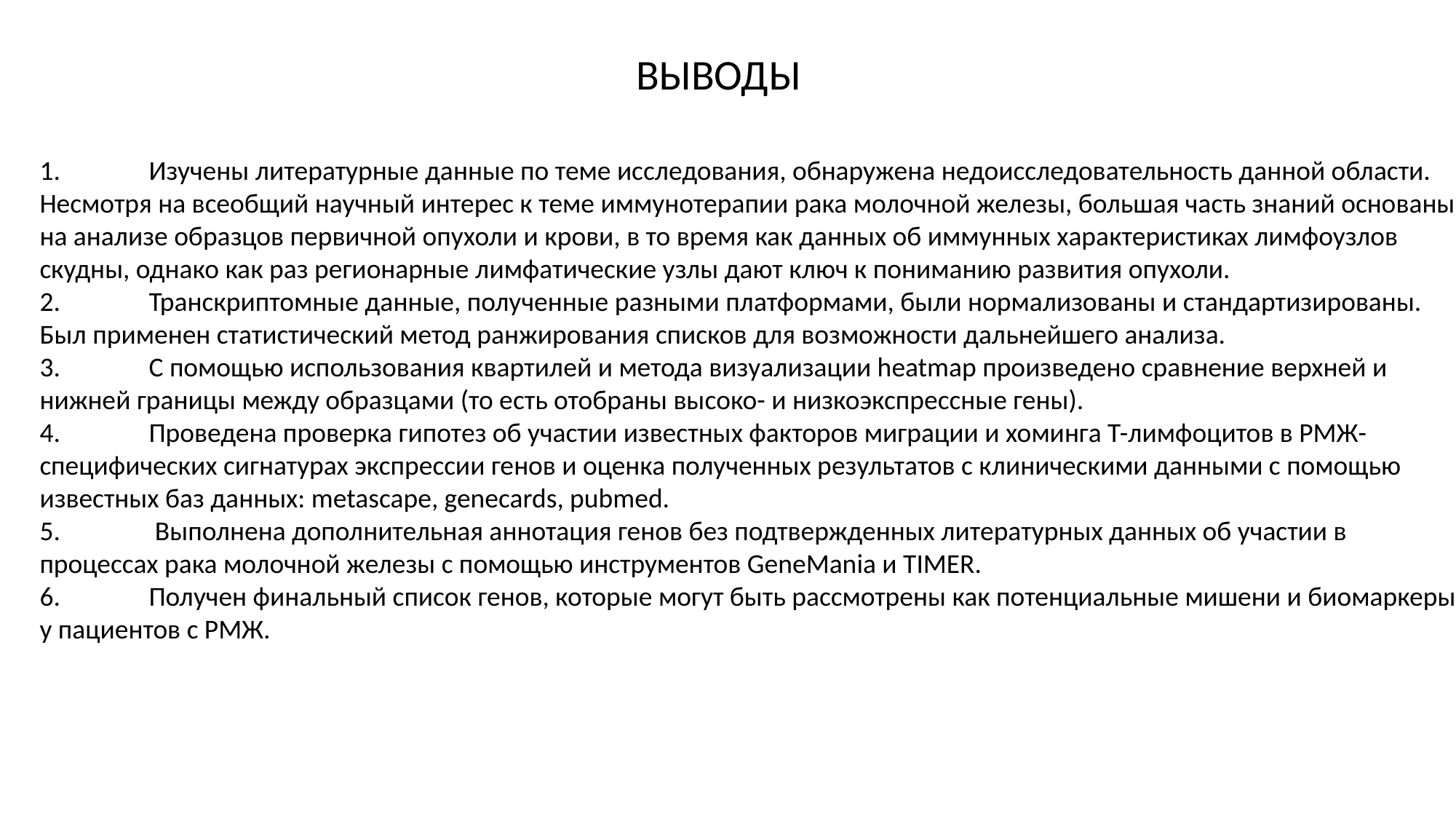

ВЫВОДЫ
1.	Изучены литературные данные по теме исследования, обнаружена недоисследовательность данной области. Несмотря на всеобщий научный интерес к теме иммунотерапии рака молочной железы, большая часть знаний основаны на анализе образцов первичной опухоли и крови, в то время как данных об иммунных характеристиках лимфоузлов скудны, однако как раз регионарные лимфатические узлы дают ключ к пониманию развития опухоли.
2.	Транскриптомные данные, полученные разными платформами, были нормализованы и стандартизированы. Был применен статистический метод ранжирования списков для возможности дальнейшего анализа.
3.	С помощью использования квартилей и метода визуализации heatmap произведено сравнение верхней и нижней границы между образцами (то есть отобраны высоко- и низкоэкспрессные гены).
4.	Проведена проверка гипотез об участии известных факторов миграции и хоминга Т-лимфоцитов в РМЖ-специфических сигнатурах экспрессии генов и оценка полученных результатов с клиническими данными с помощью известных баз данных: metascape, genecards, pubmed.
5.	 Выполнена дополнительная аннотация генов без подтвержденных литературных данных об участии в процессах рака молочной железы с помощью инструментов GeneMania и TIMER.
6.	Получен финальный список генов, которые могут быть рассмотрены как потенциальные мишени и биомаркеры у пациентов с РМЖ.